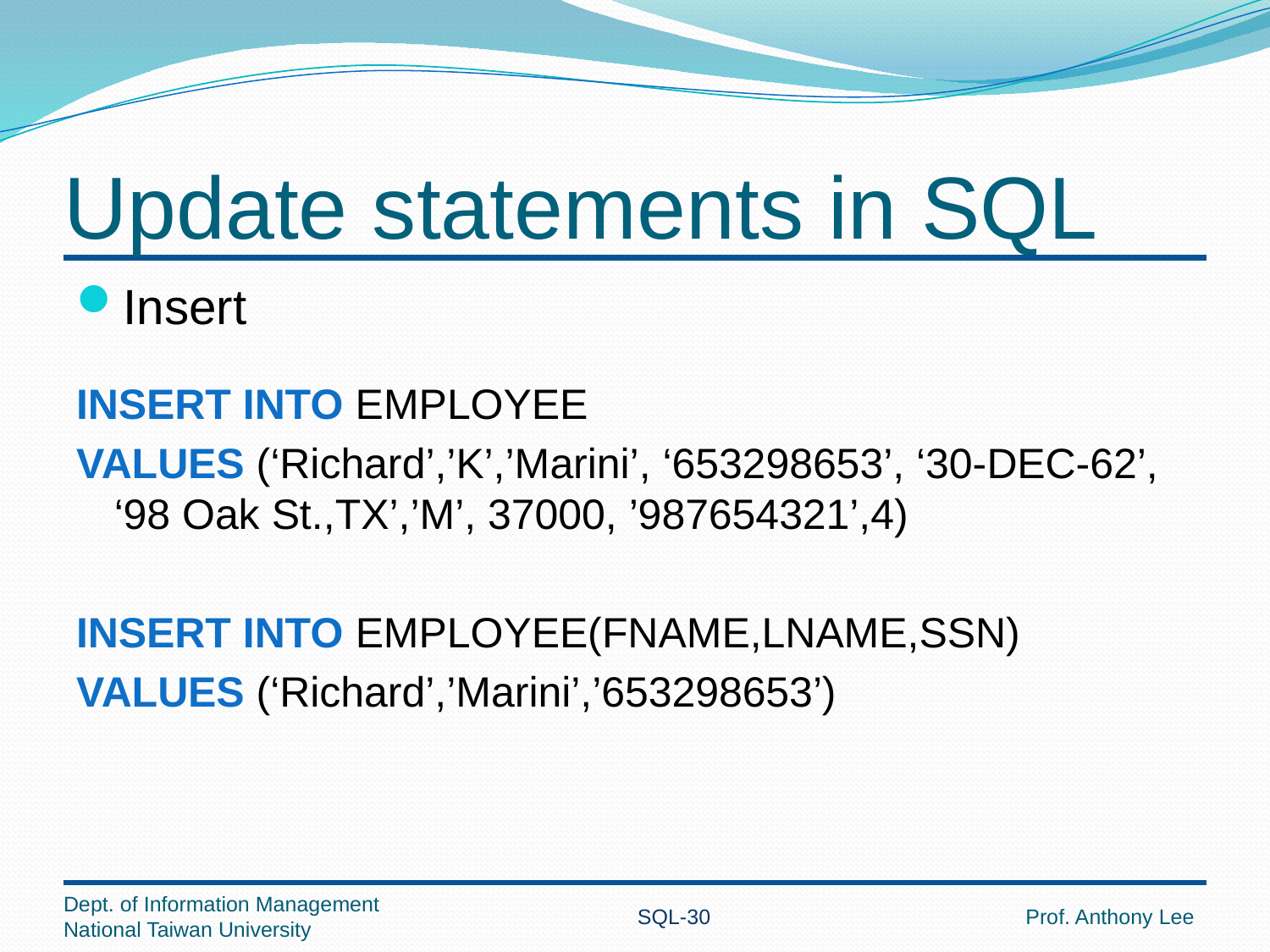

# Update statements in SQL
Insert

INSERT INTO EMPLOYEE
VALUES (‘Richard’,’K’,’Marini’, ‘653298653’, ‘30-DEC-62’, ‘98 Oak St.,TX’,’M’, 37000, ’987654321’,4)

INSERT INTO EMPLOYEE(FNAME,LNAME,SSN)
VALUES (‘Richard’,’Marini’,’653298653’)